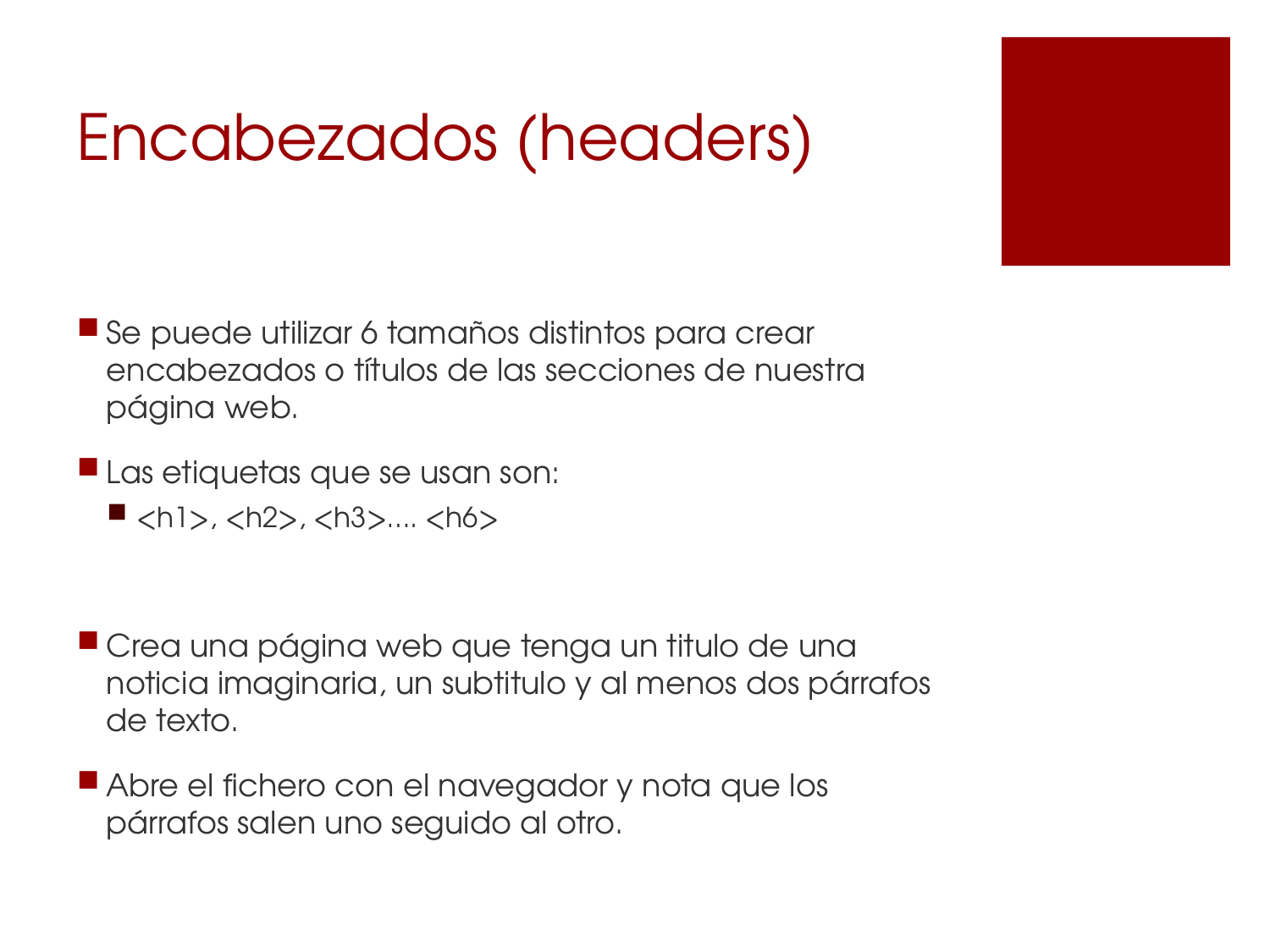

# Encabezados (headers)
Se puede utilizar 6 tamaños distintos para crear encabezados o títulos de las secciones de nuestra página web.
Las etiquetas que se usan son:
<h1>, <h2>, <h3>…. <h6>

Crea una página web que tenga un titulo de una noticia imaginaria, un subtitulo y al menos dos párrafos de texto.
Abre el fichero con el navegador y nota que los párrafos salen uno seguido al otro.